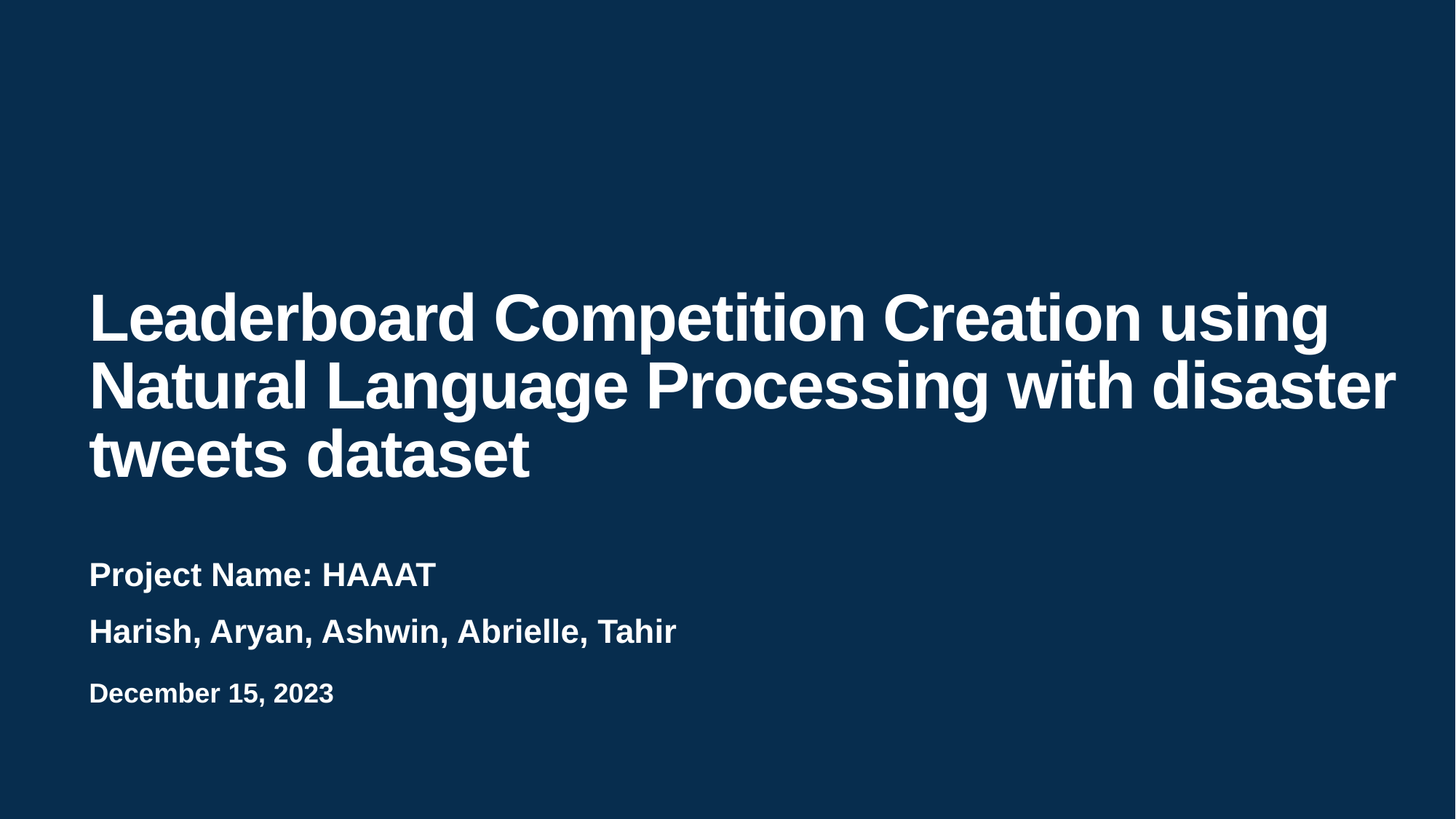

# Leaderboard Competition Creation using Natural Language Processing with disaster tweets dataset
Project Name: HAAAT
Harish, Aryan, Ashwin, Abrielle, Tahir
December 15, 2023